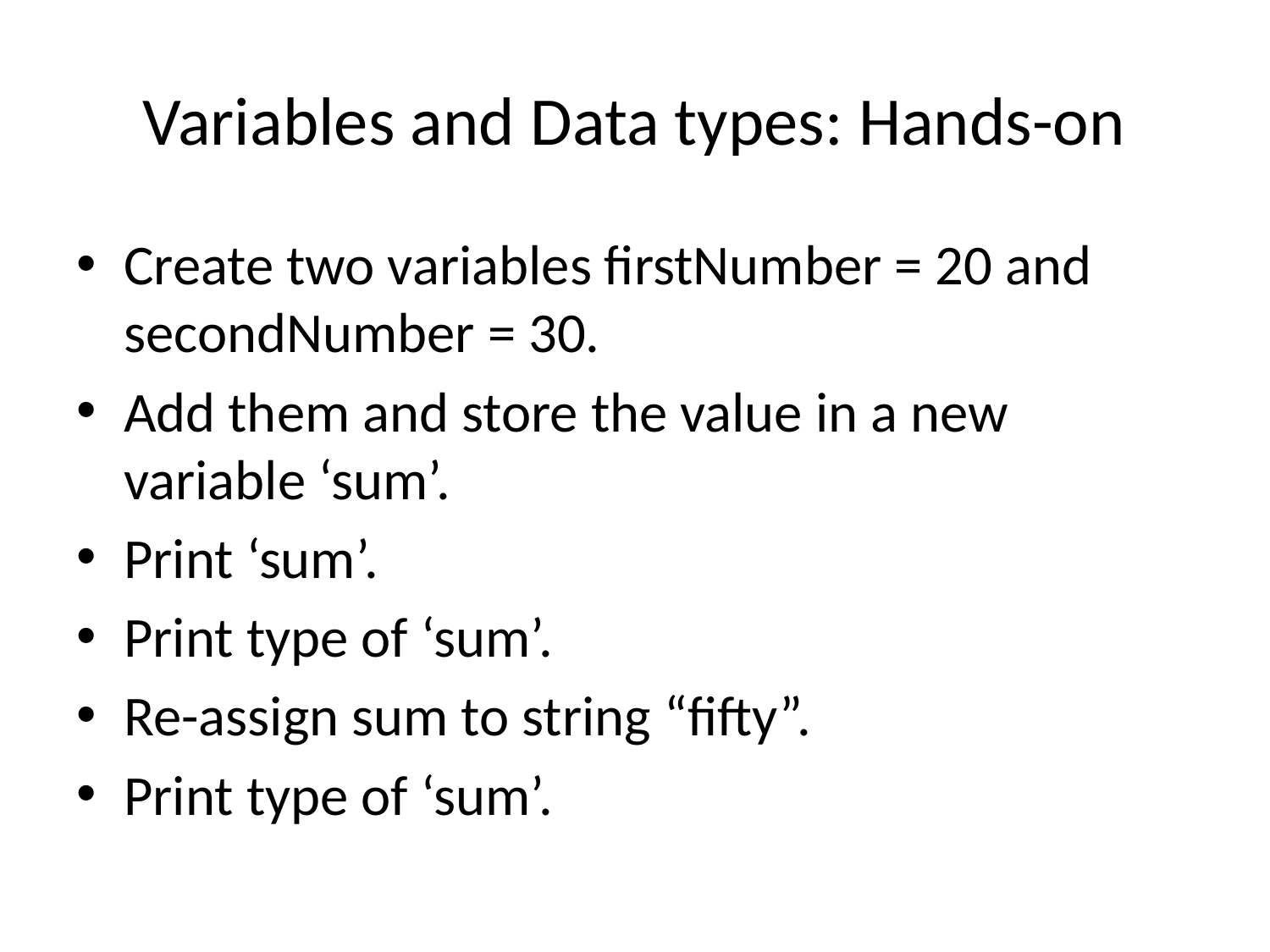

# Variables and Data types: Hands-on
Create two variables firstNumber = 20 and secondNumber = 30.
Add them and store the value in a new variable ‘sum’.
Print ‘sum’.
Print type of ‘sum’.
Re-assign sum to string “fifty”.
Print type of ‘sum’.